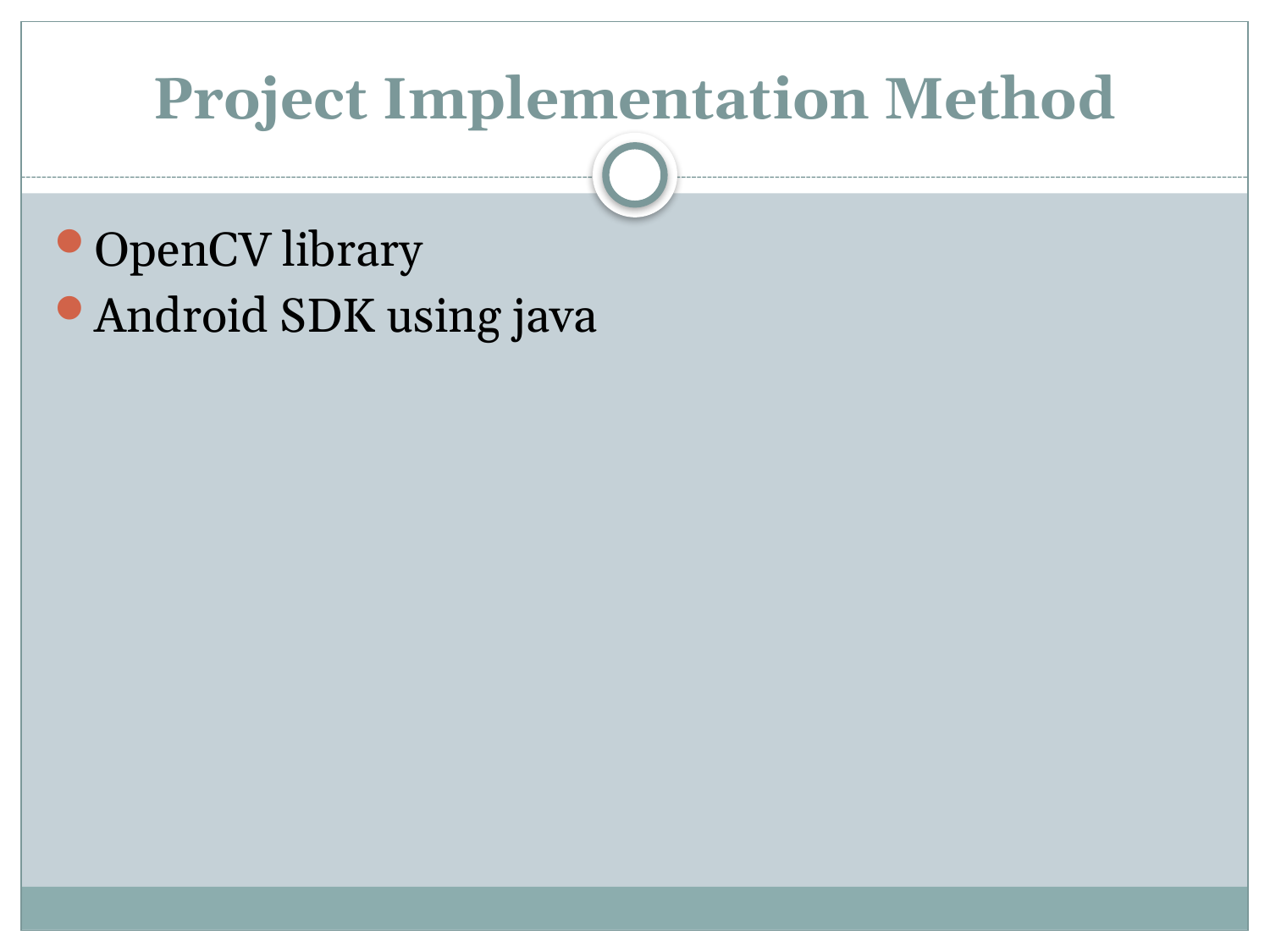

# Project Implementation Method
OpenCV library
Android SDK using java